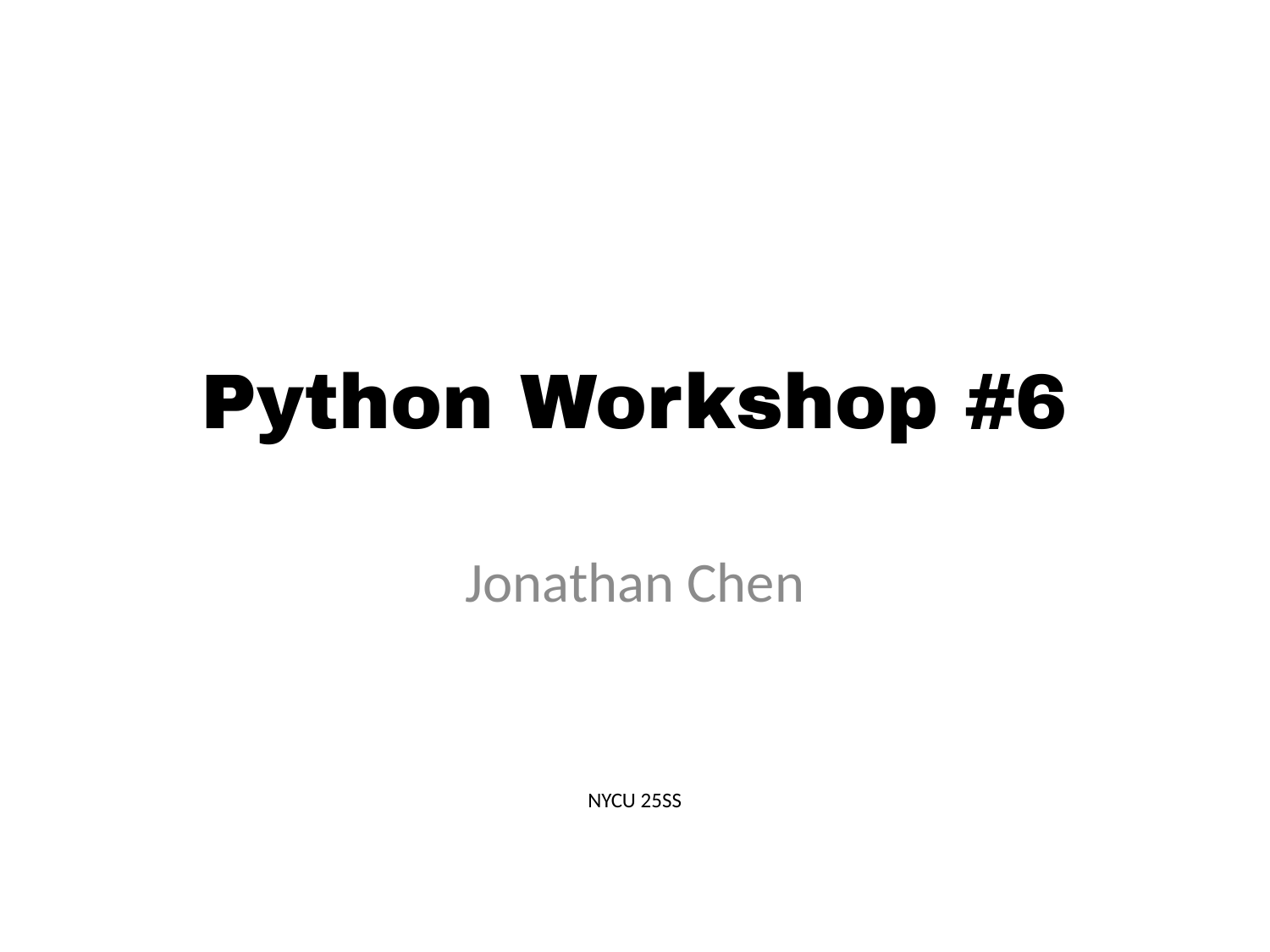

# Python Workshop #6
Jonathan Chen
NYCU 25SS